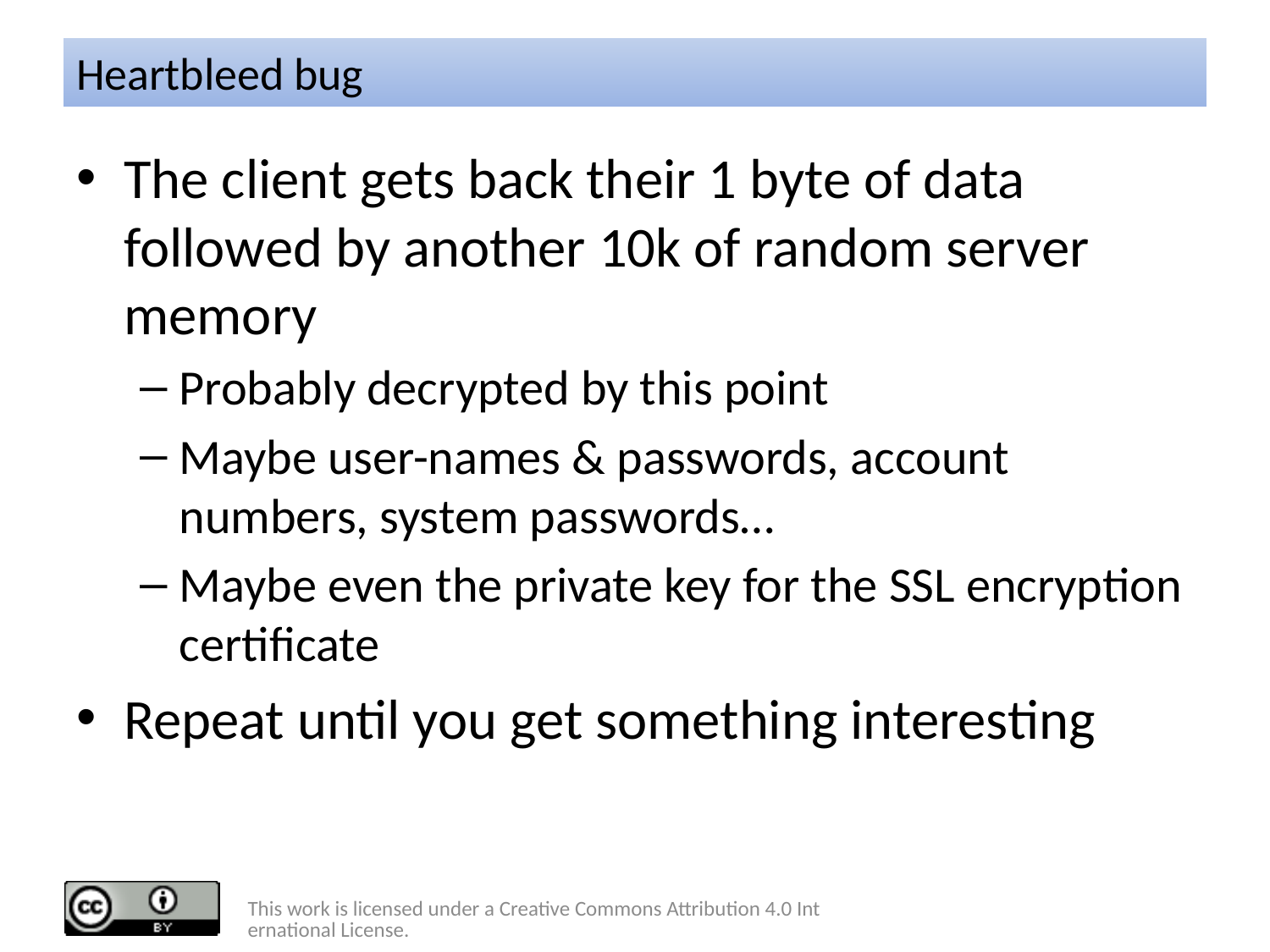

# Heartbleed bug
The client gets back their 1 byte of data followed by another 10k of random server memory
Probably decrypted by this point
Maybe user-names & passwords, account numbers, system passwords…
Maybe even the private key for the SSL encryption certificate
Repeat until you get something interesting

This work is licensed under a Creative Commons Attribution 4.0 International License.